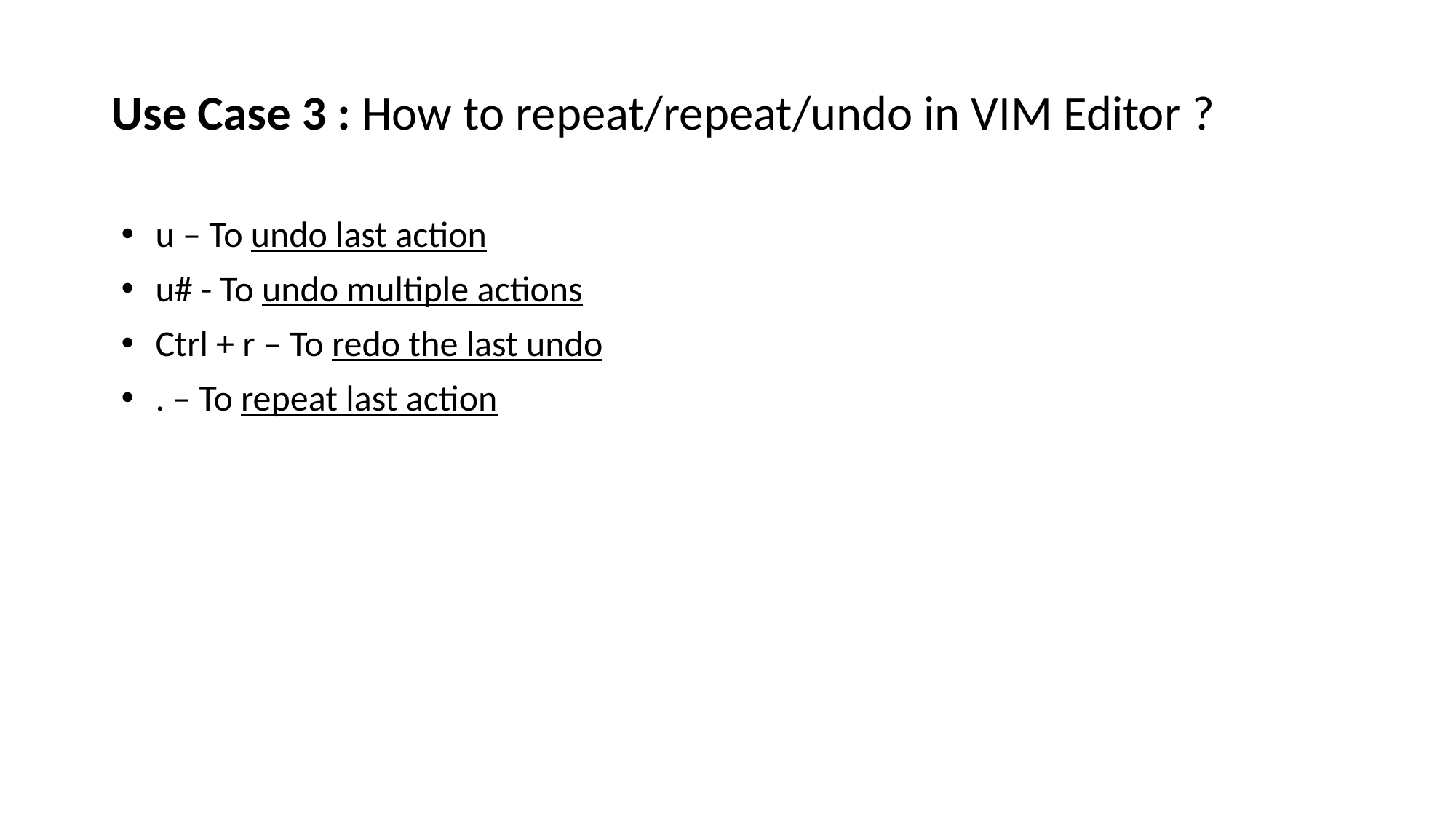

Use Case 3 : How to repeat/repeat/undo in VIM Editor ?
u – To undo last action
u# - To undo multiple actions
Ctrl + r – To redo the last undo
. – To repeat last action